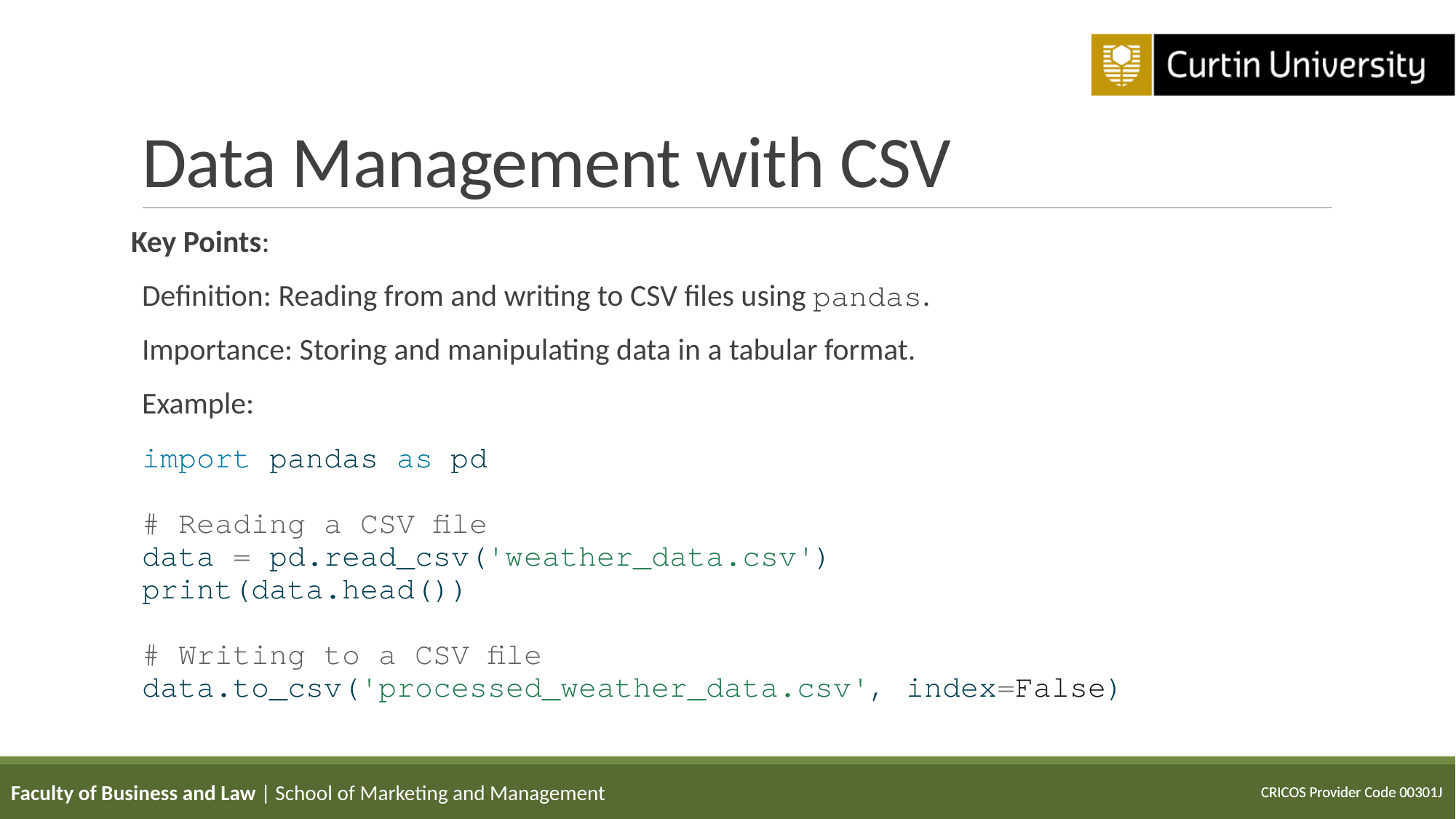

# Data Management with CSV
Key Points:
Definition: Reading from and writing to CSV files using pandas.
Importance: Storing and manipulating data in a tabular format.
Example:
import pandas as pd
# Reading a CSV file
data = pd.read_csv('weather_data.csv')
print(data.head())
# Writing to a CSV file
data.to_csv('processed_weather_data.csv', index=False)
Faculty of Business and Law | School of Marketing and Management